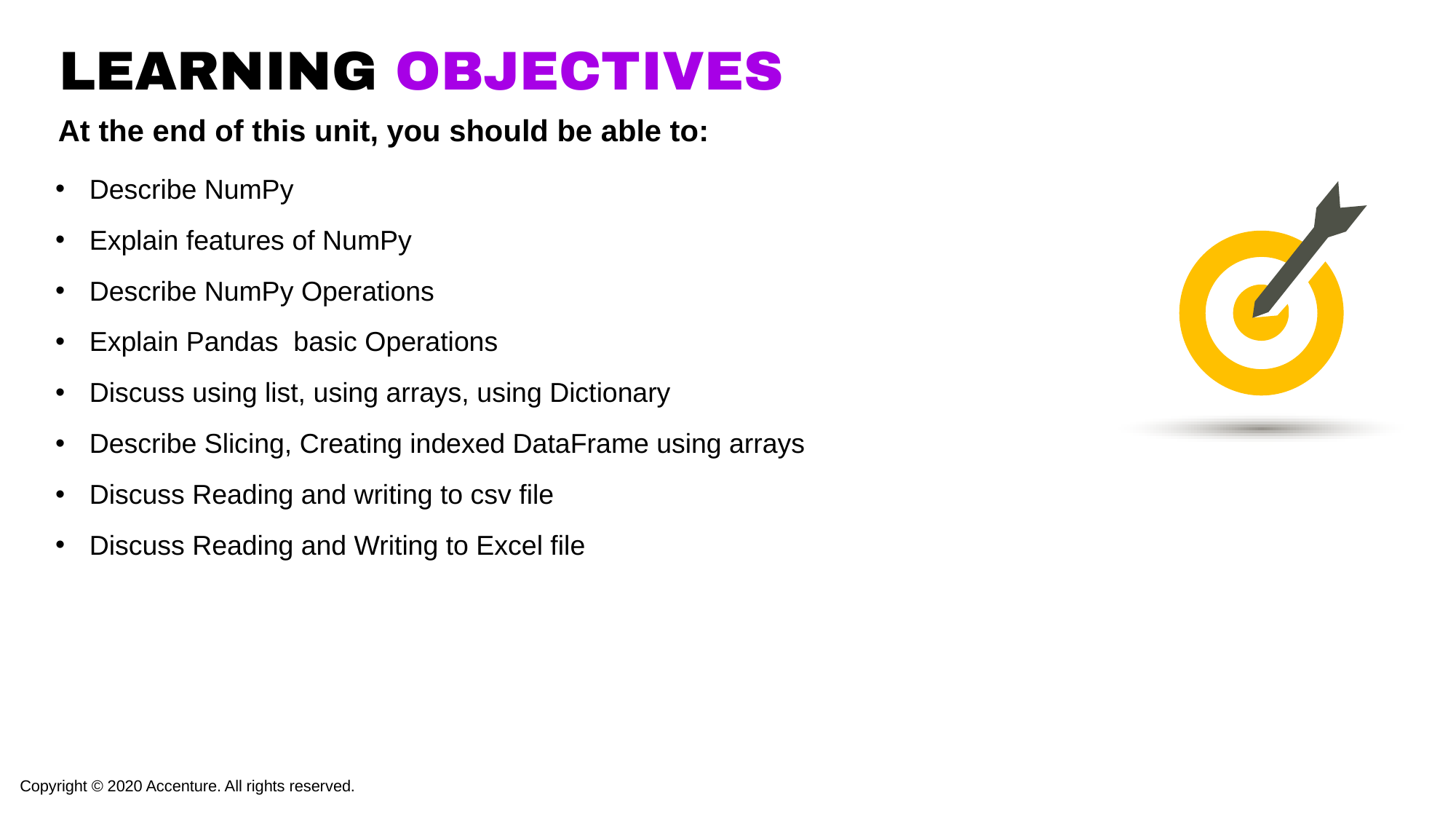

Describe NumPy
Explain features of NumPy
Describe NumPy Operations
Explain Pandas  basic Operations
Discuss using list, using arrays, using Dictionary
Describe Slicing, Creating indexed DataFrame using arrays
Discuss Reading and writing to csv file
Discuss Reading and Writing to Excel file